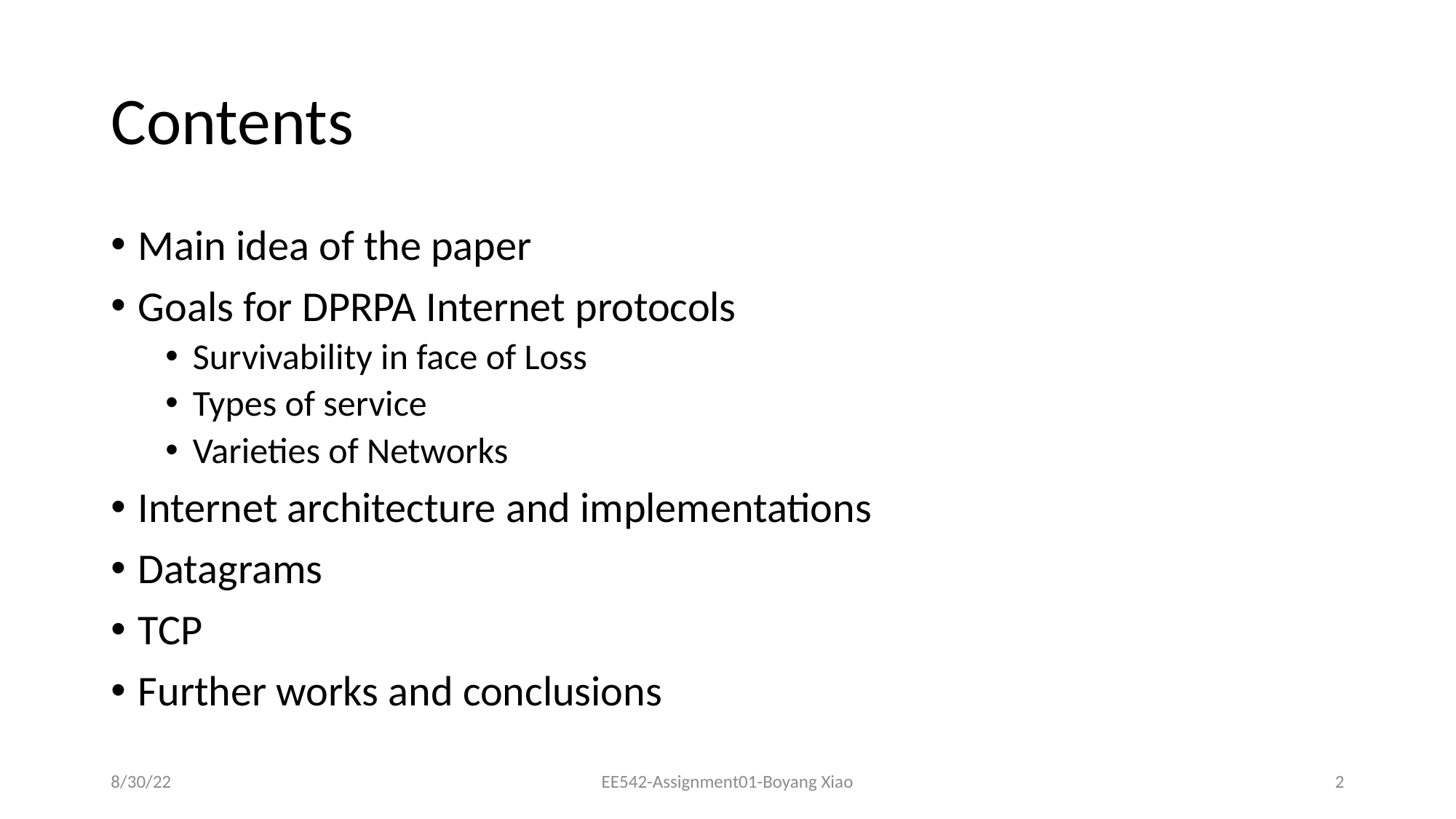

# Contents
Main idea of the paper
Goals for DPRPA Internet protocols
Survivability in face of Loss
Types of service
Varieties of Networks
Internet architecture and implementations
Datagrams
TCP
Further works and conclusions
8/30/22
EE542-Assignment01-Boyang Xiao
2